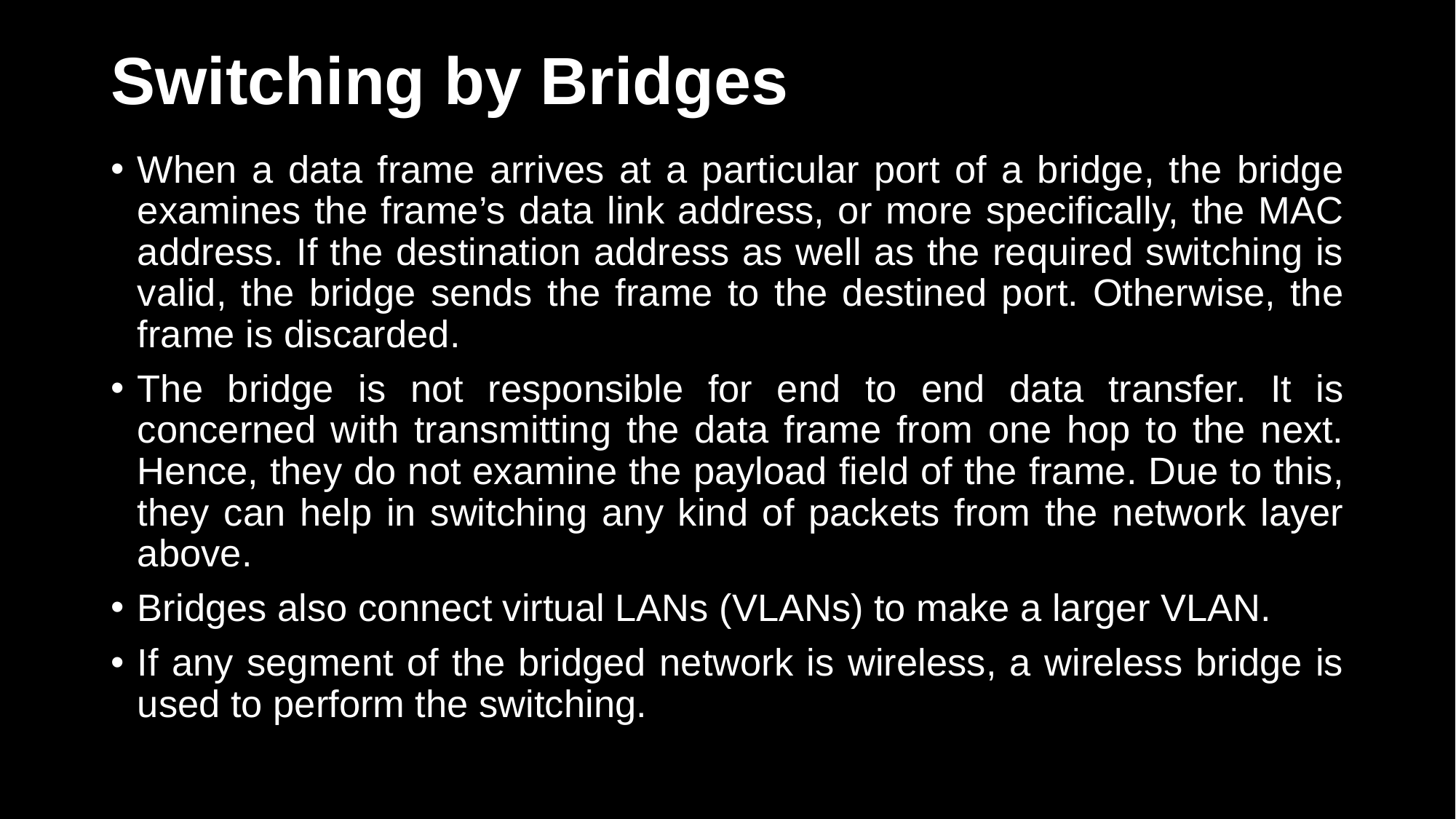

# Switching by Bridges
When a data frame arrives at a particular port of a bridge, the bridge examines the frame’s data link address, or more specifically, the MAC address. If the destination address as well as the required switching is valid, the bridge sends the frame to the destined port. Otherwise, the frame is discarded.
The bridge is not responsible for end to end data transfer. It is concerned with transmitting the data frame from one hop to the next. Hence, they do not examine the payload field of the frame. Due to this, they can help in switching any kind of packets from the network layer above.
Bridges also connect virtual LANs (VLANs) to make a larger VLAN.
If any segment of the bridged network is wireless, a wireless bridge is used to perform the switching.